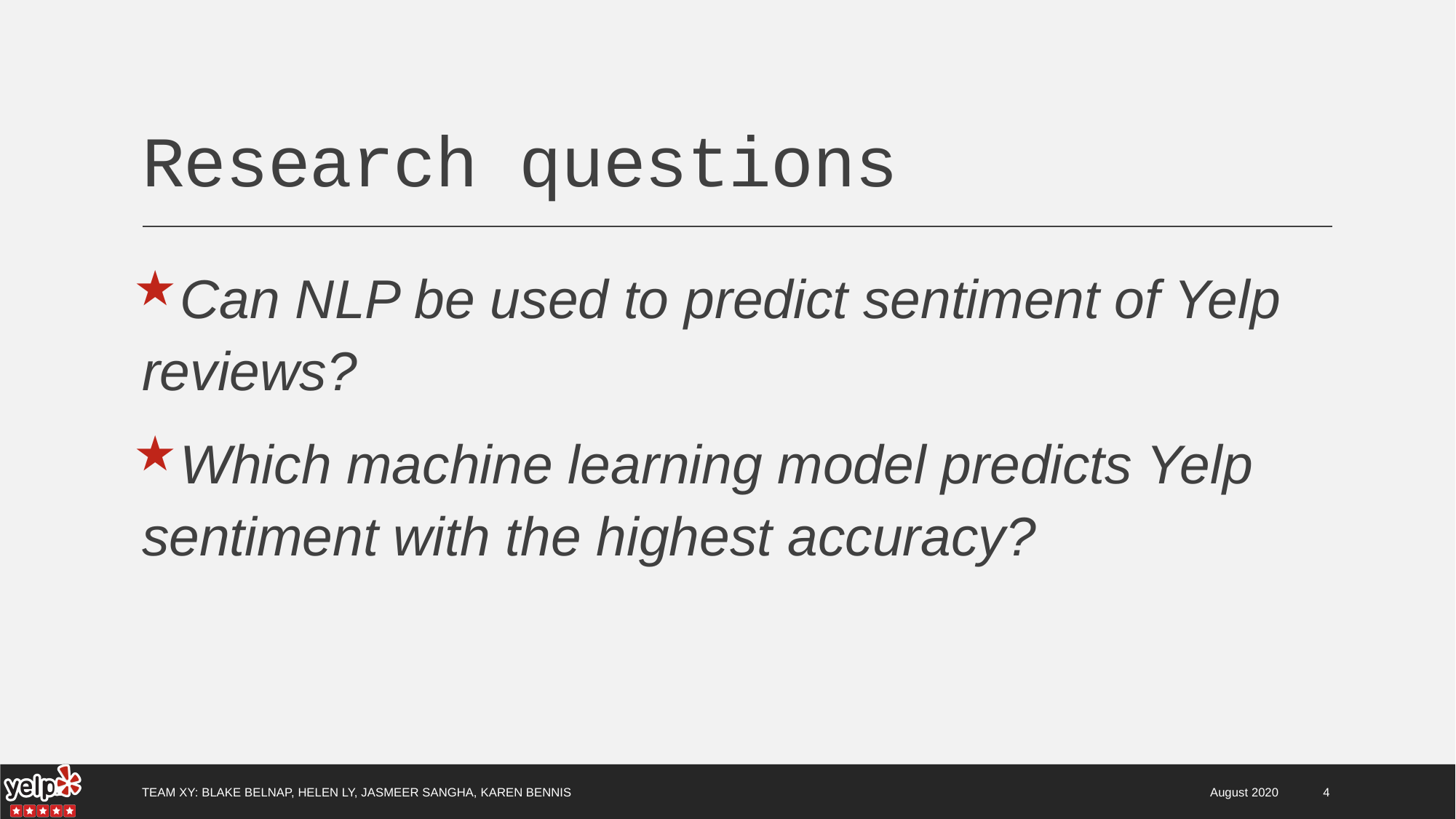

# Research questions
Can NLP be used to predict sentiment of Yelp reviews?
Which machine learning model predicts Yelp sentiment with the highest accuracy?

Team Xy: Blake Belnap, Helen Ly, Jasmeer Sangha, Karen Bennis
August 2020
4